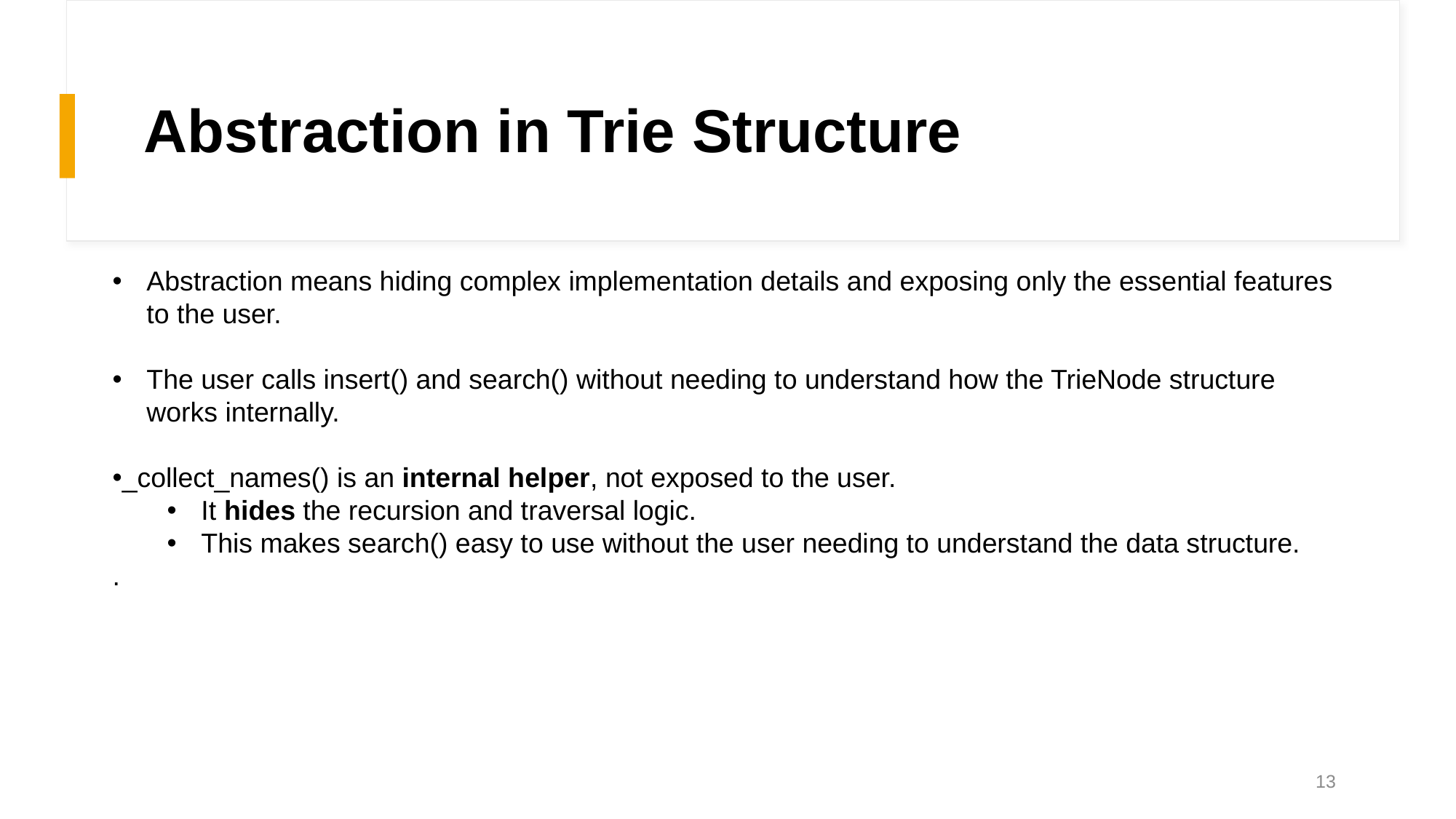

# Abstraction in Trie Structure
Abstraction means hiding complex implementation details and exposing only the essential features to the user.

The user calls insert() and search() without needing to understand how the TrieNode structure works internally.

_collect_names() is an internal helper, not exposed to the user.
It hides the recursion and traversal logic.
This makes search() easy to use without the user needing to understand the data structure.
.
13